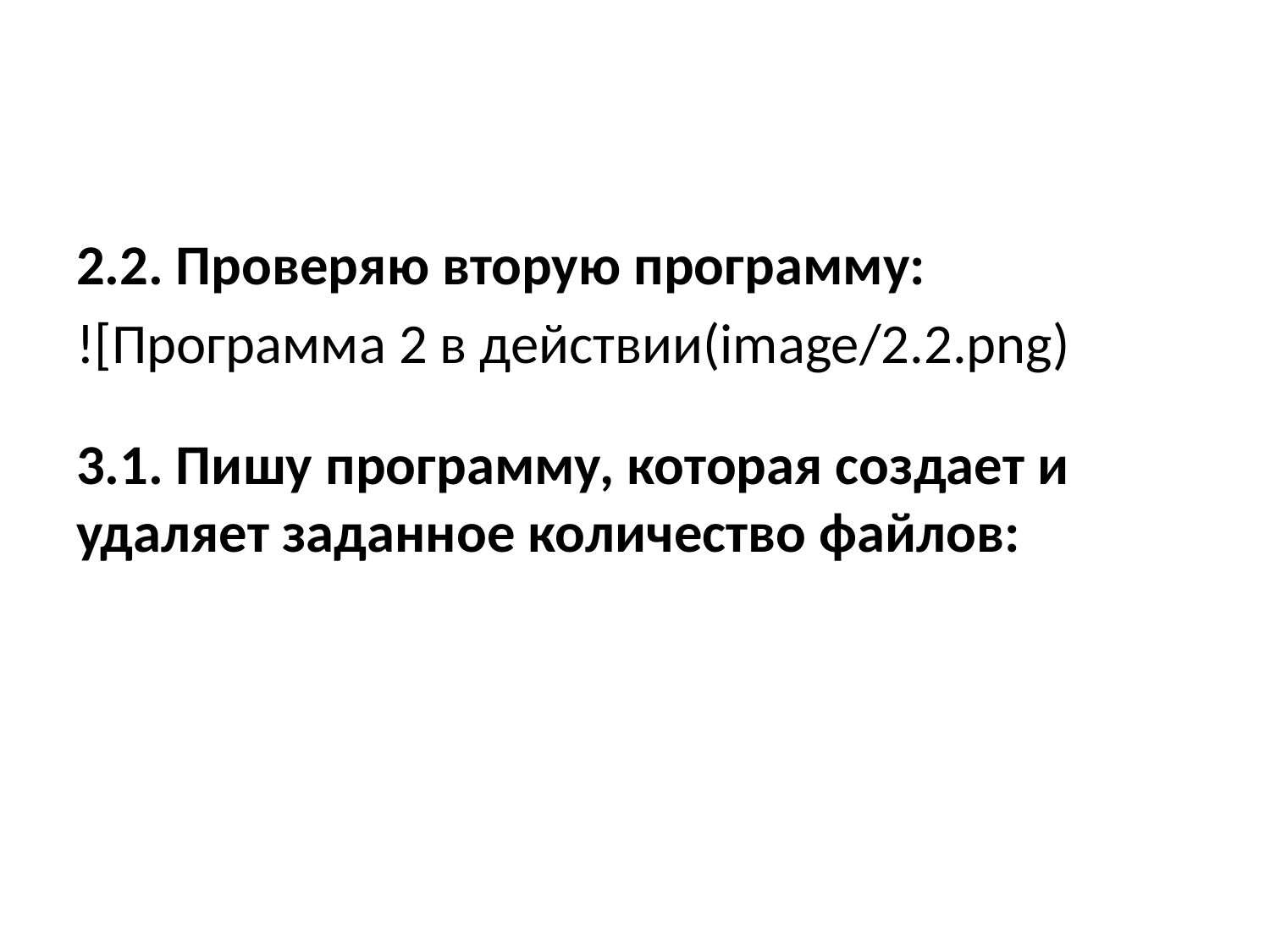

2.2. Проверяю вторую программу:
![Программа 2 в действии(image/2.2.png)
3.1. Пишу программу, которая создает и удаляет заданное количество файлов: